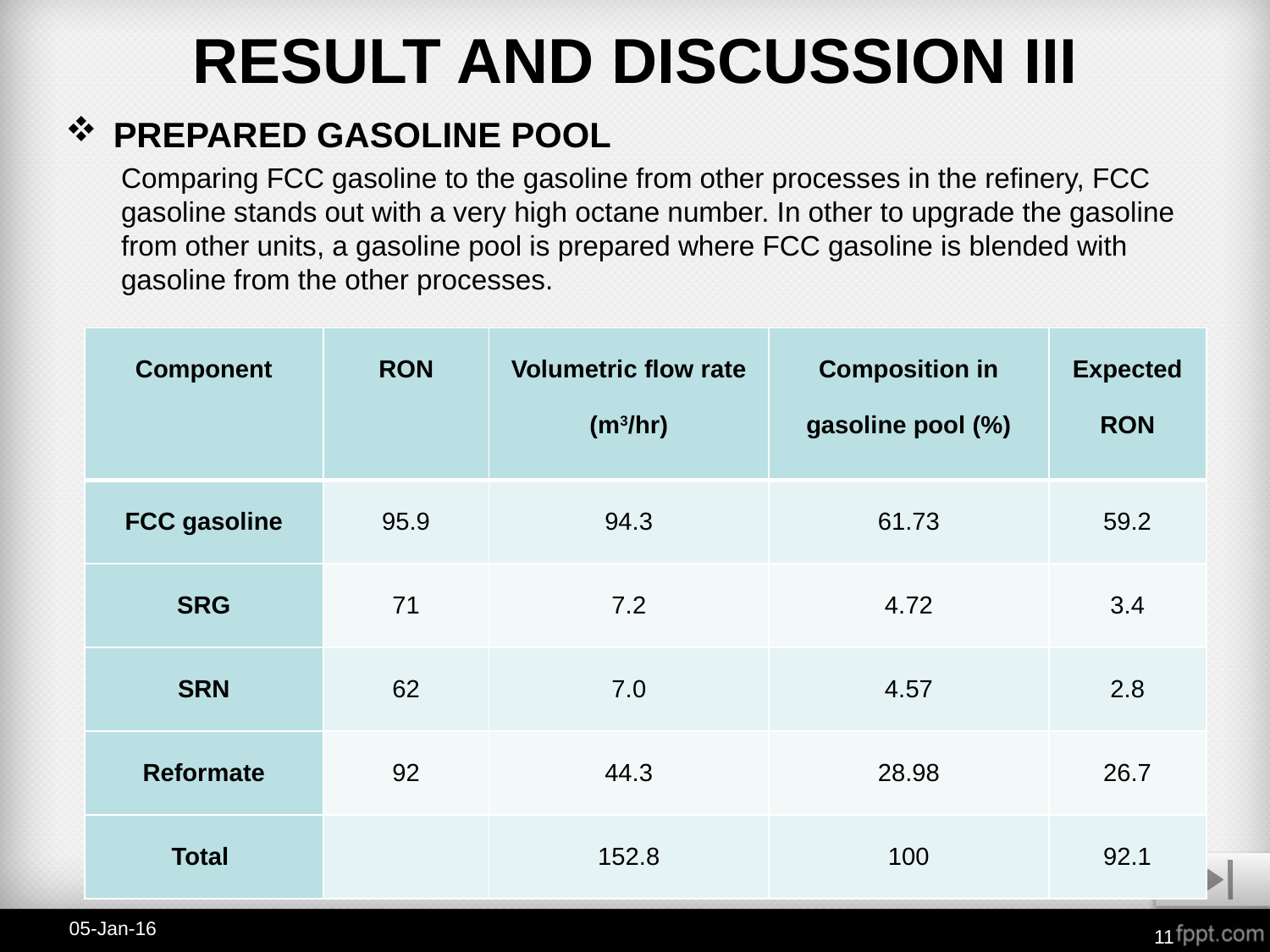

# RESULT AND DISCUSSION III
PREPARED GASOLINE POOL
Comparing FCC gasoline to the gasoline from other processes in the refinery, FCC gasoline stands out with a very high octane number. In other to upgrade the gasoline from other units, a gasoline pool is prepared where FCC gasoline is blended with gasoline from the other processes.
| Component | RON | Volumetric flow rate (m3/hr) | Composition in gasoline pool (%) | Expected RON |
| --- | --- | --- | --- | --- |
| FCC gasoline | 95.9 | 94.3 | 61.73 | 59.2 |
| SRG | 71 | 7.2 | 4.72 | 3.4 |
| SRN | 62 | 7.0 | 4.57 | 2.8 |
| Reformate | 92 | 44.3 | 28.98 | 26.7 |
| Total |  | 152.8 | 100 | 92.1 |
05-Jan-16
11